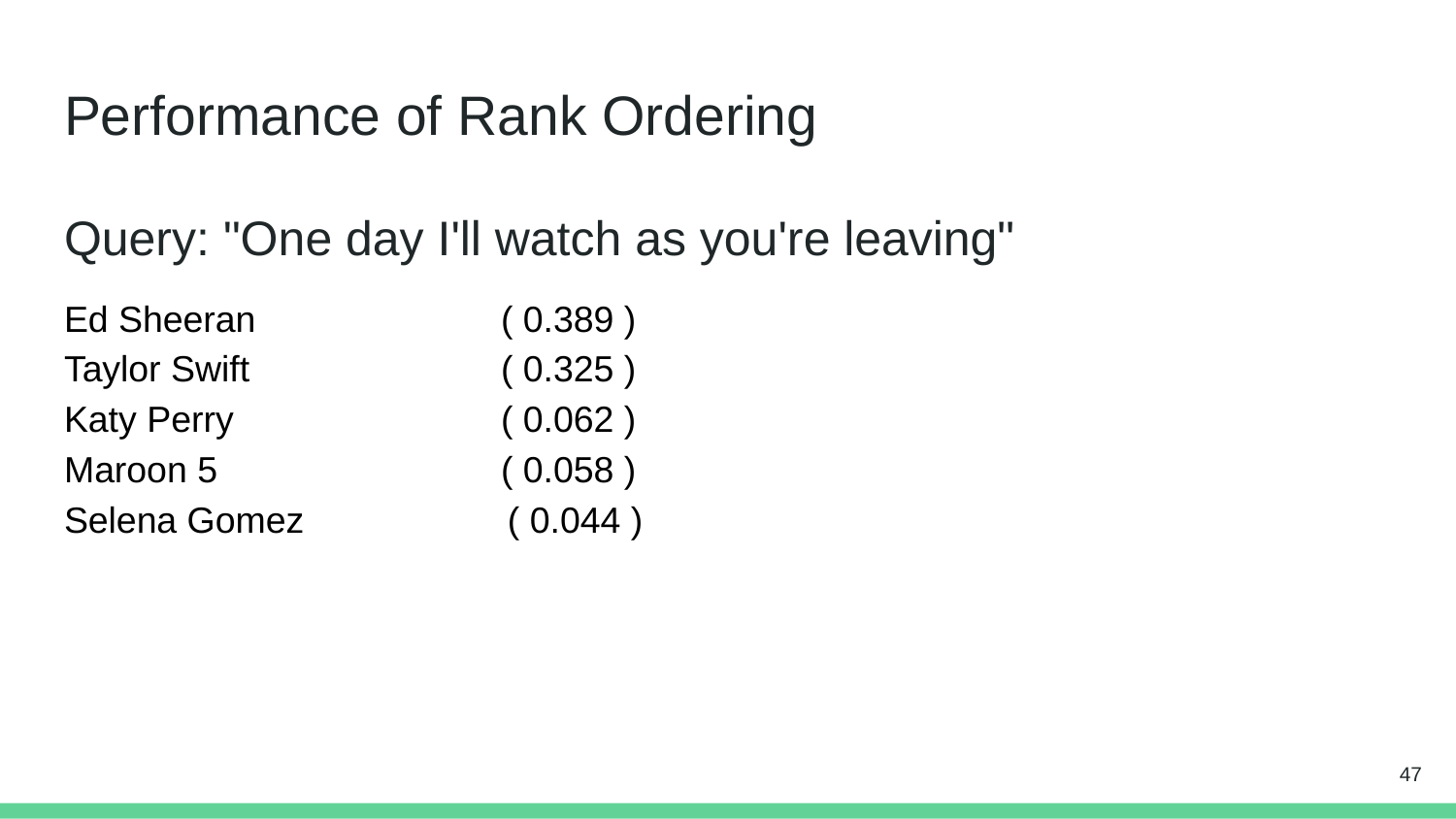

# Performance of Rank Ordering
Query: "One day I'll watch as you're leaving"
Ed Sheeran 		( 0.389 )
Taylor Swift 		( 0.325 )
Katy Perry 		( 0.062 )
Maroon 5 		( 0.058 )
Selena Gomez 	               ( 0.044 )

47